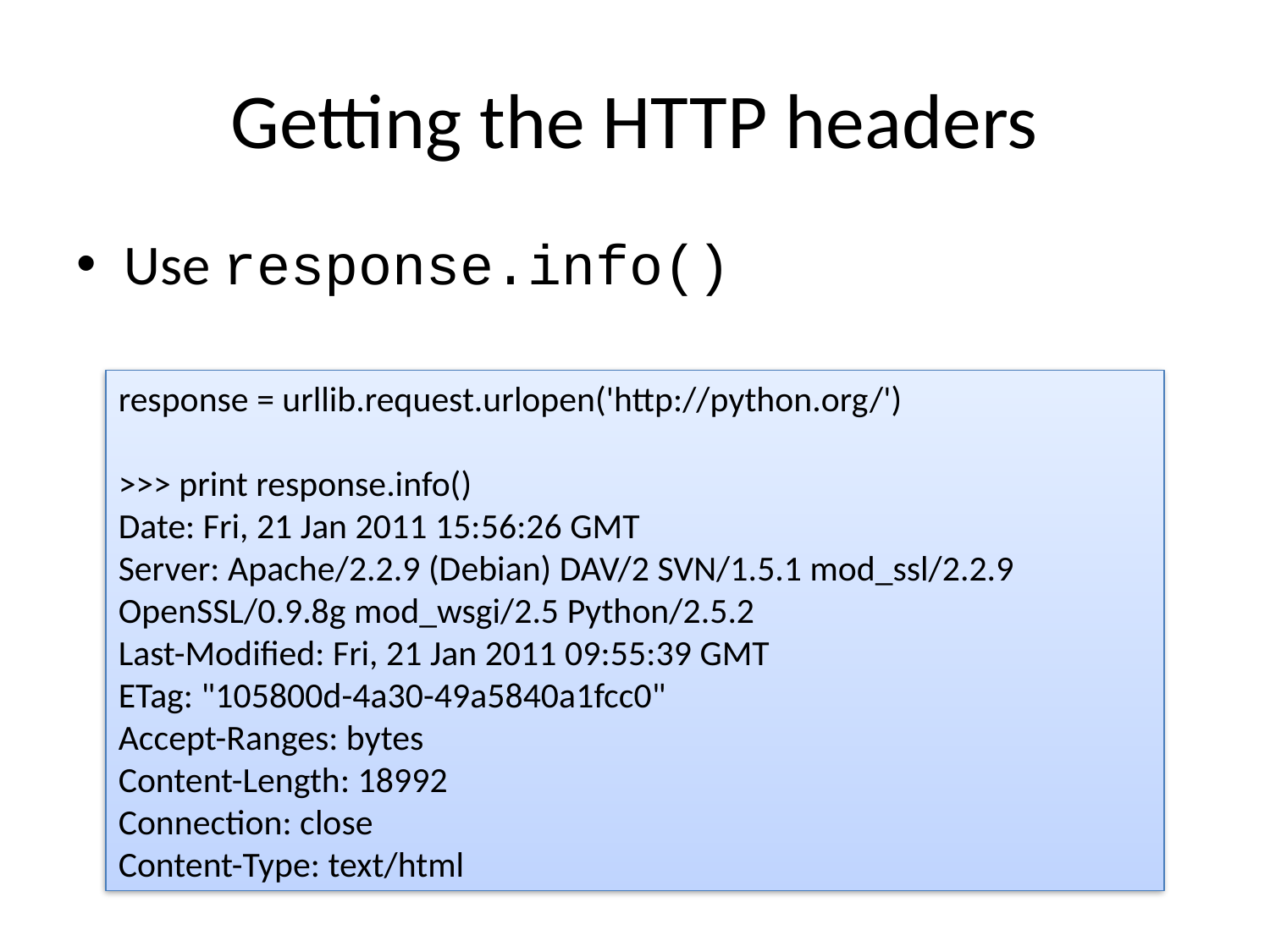

# Getting the HTTP headers
Use response.info()

response = urllib.request.urlopen('http://python.org/')

>>> print response.info()
Date: Fri, 21 Jan 2011 15:56:26 GMT
Server: Apache/2.2.9 (Debian) DAV/2 SVN/1.5.1 mod_ssl/2.2.9 OpenSSL/0.9.8g mod_wsgi/2.5 Python/2.5.2
Last-Modified: Fri, 21 Jan 2011 09:55:39 GMT
ETag: "105800d-4a30-49a5840a1fcc0"
Accept-Ranges: bytes
Content-Length: 18992
Connection: close
Content-Type: text/html